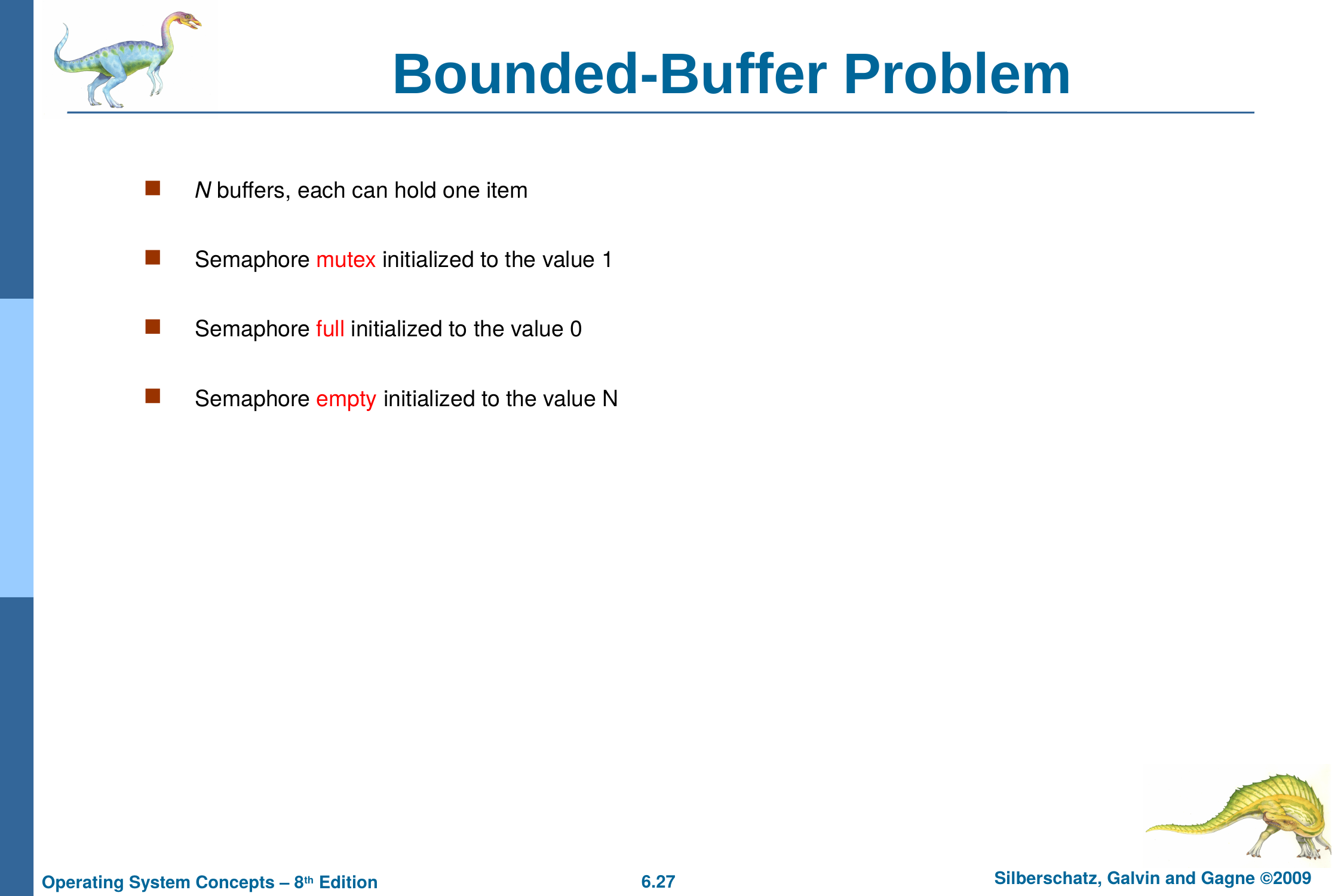

# Bounded-Buffer Problem
N buffers, each can hold one item

Semaphore mutex initialized to the value 1

Semaphore full initialized to the value 0

Semaphore empty initialized to the value N